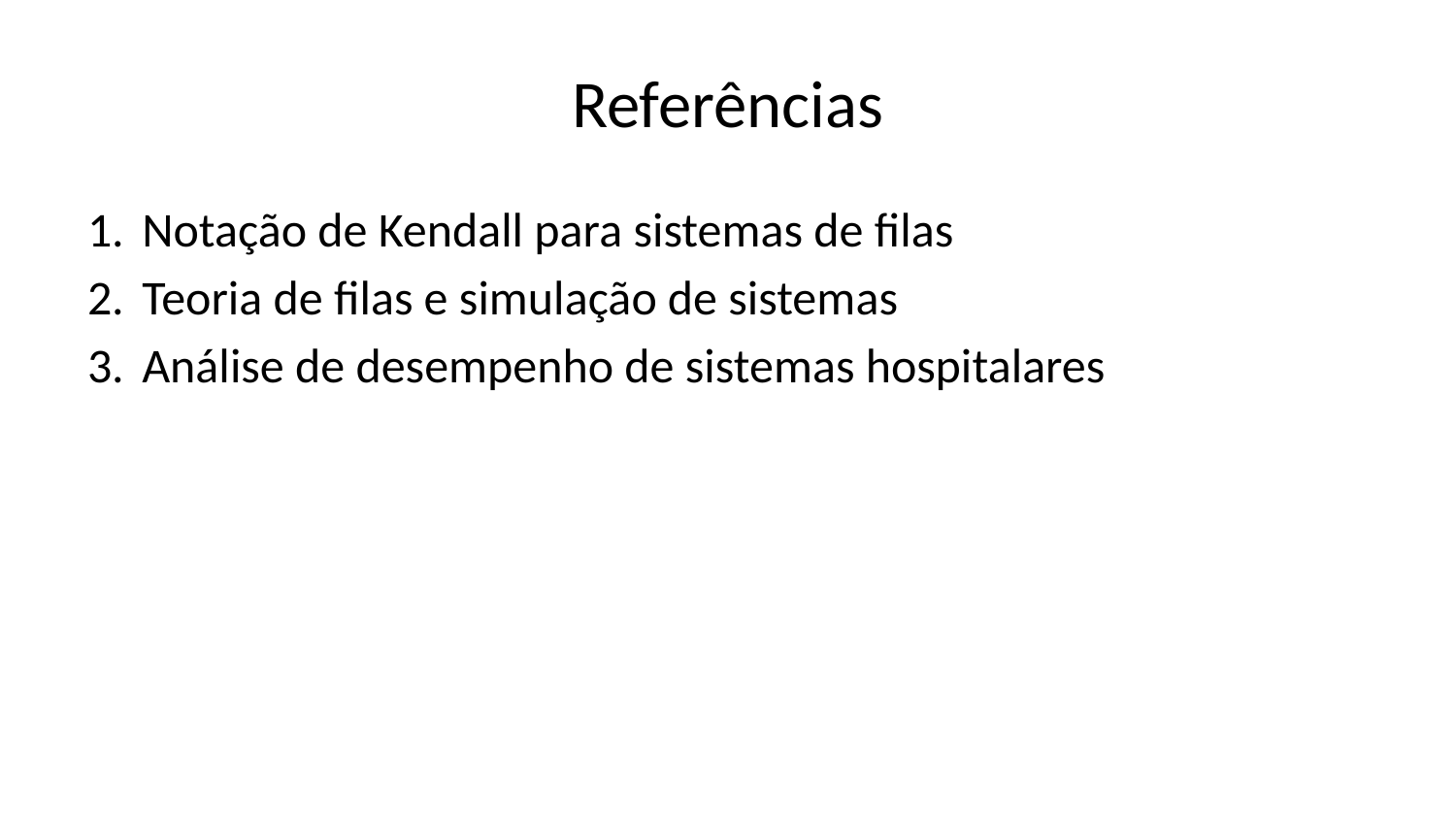

# Referências
Notação de Kendall para sistemas de filas
Teoria de filas e simulação de sistemas
Análise de desempenho de sistemas hospitalares